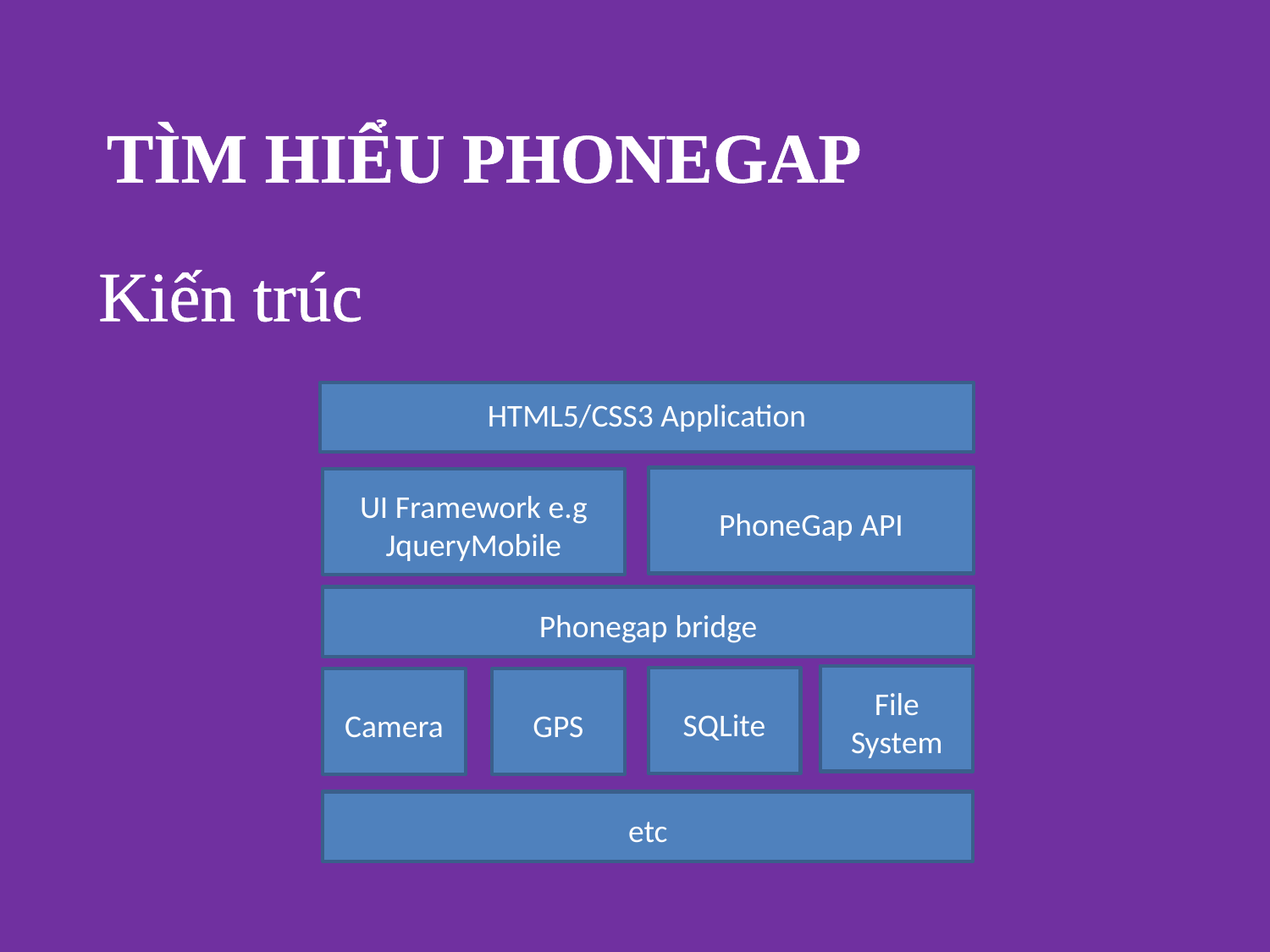

TÌM HIỂU PHONEGAP
Kiến trúc
HTML5/CSS3 Application

PhoneGap API
UI Framework e.g JqueryMobile
Phonegap bridge
File System
SQLite
Camera
GPS
etc